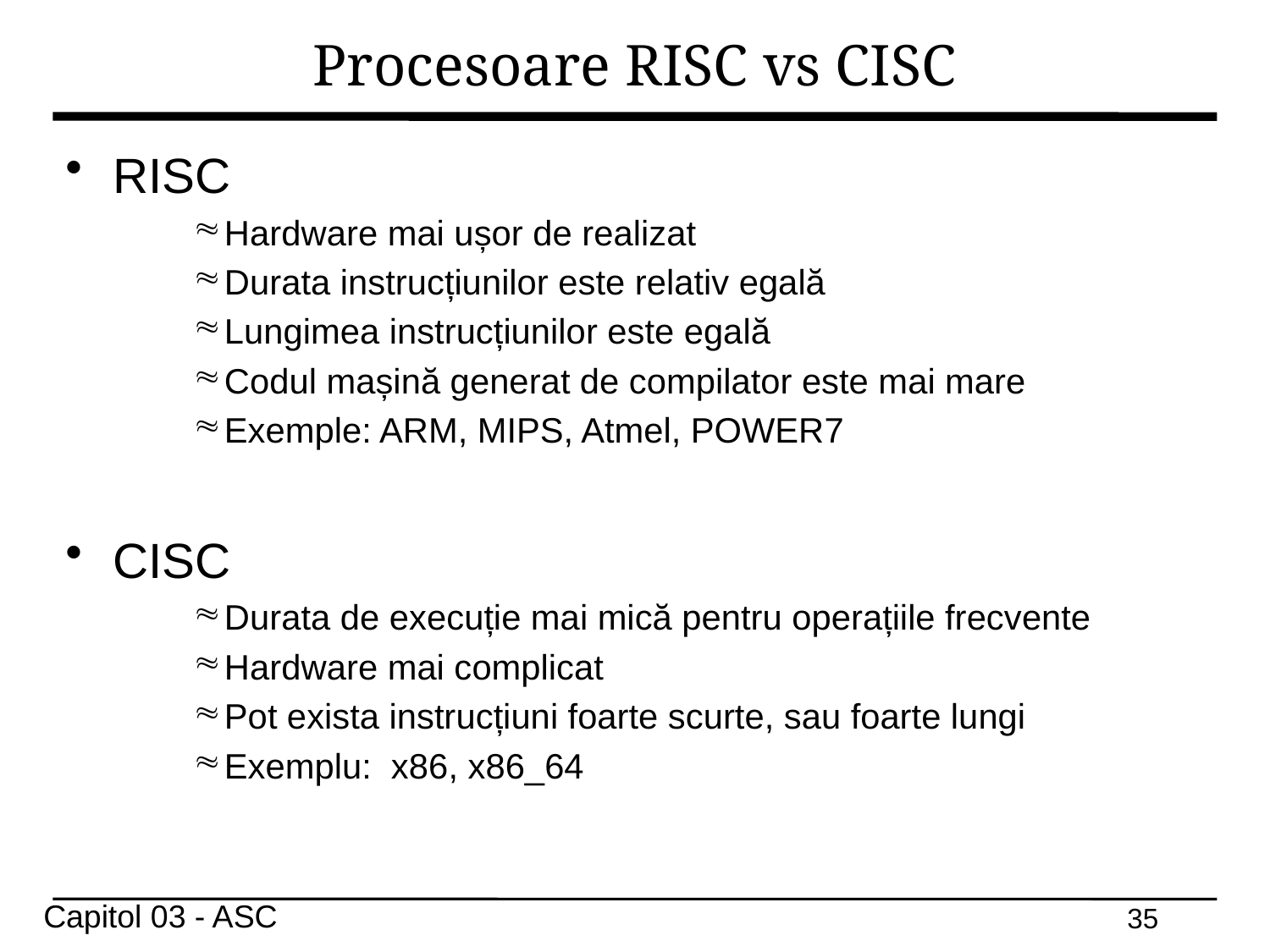

# Procesoare RISC vs CISC
RISC
Hardware mai ușor de realizat
Durata instrucțiunilor este relativ egală
Lungimea instrucțiunilor este egală
Codul mașină generat de compilator este mai mare
Exemple: ARM, MIPS, Atmel, POWER7

CISC
Durata de execuție mai mică pentru operațiile frecvente
Hardware mai complicat
Pot exista instrucțiuni foarte scurte, sau foarte lungi
Exemplu:  x86, x86_64